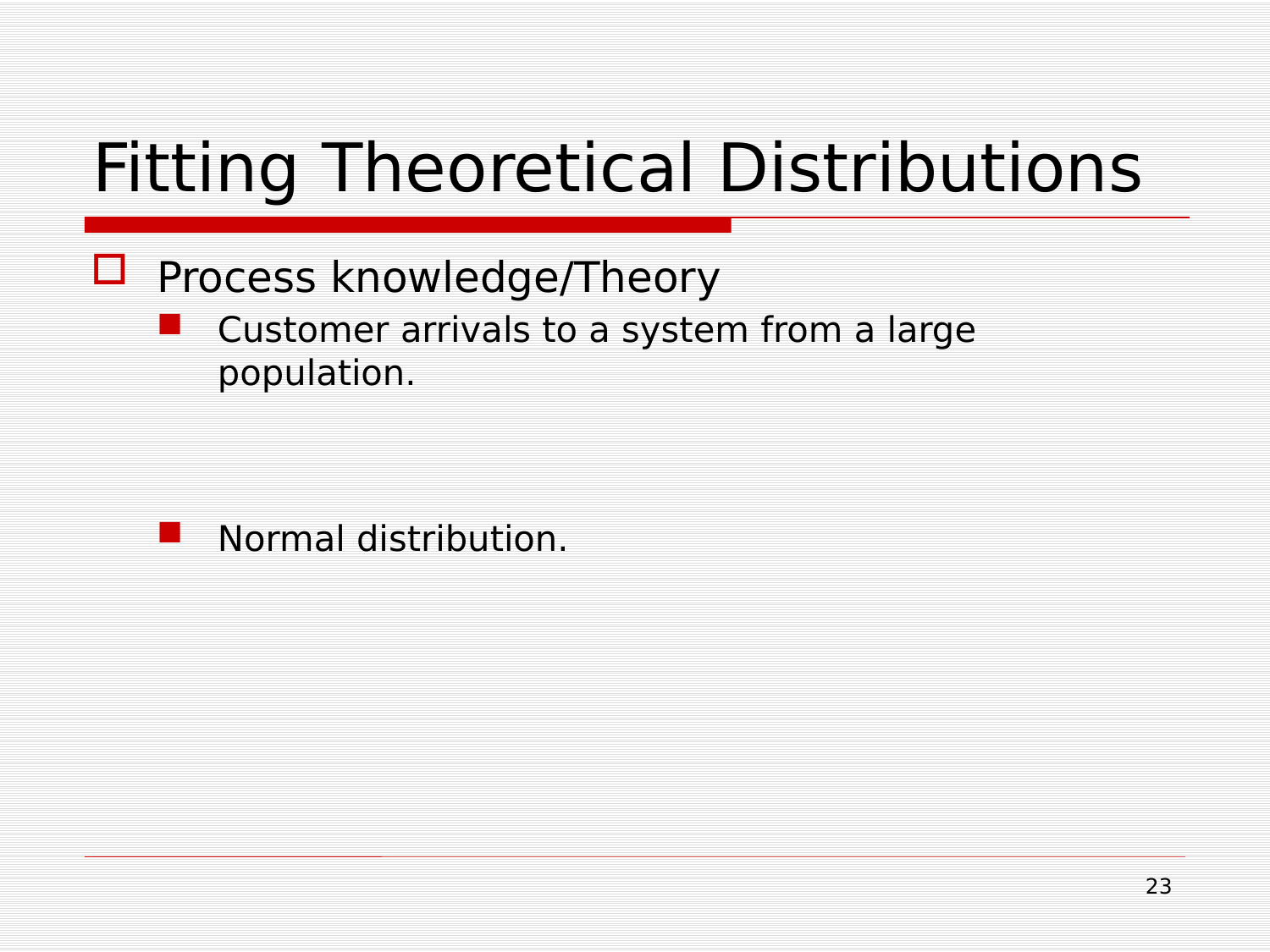

# Fitting Theoretical Distributions
Process knowledge/Theory
Customer arrivals to a system from a large population.

Normal distribution.

23